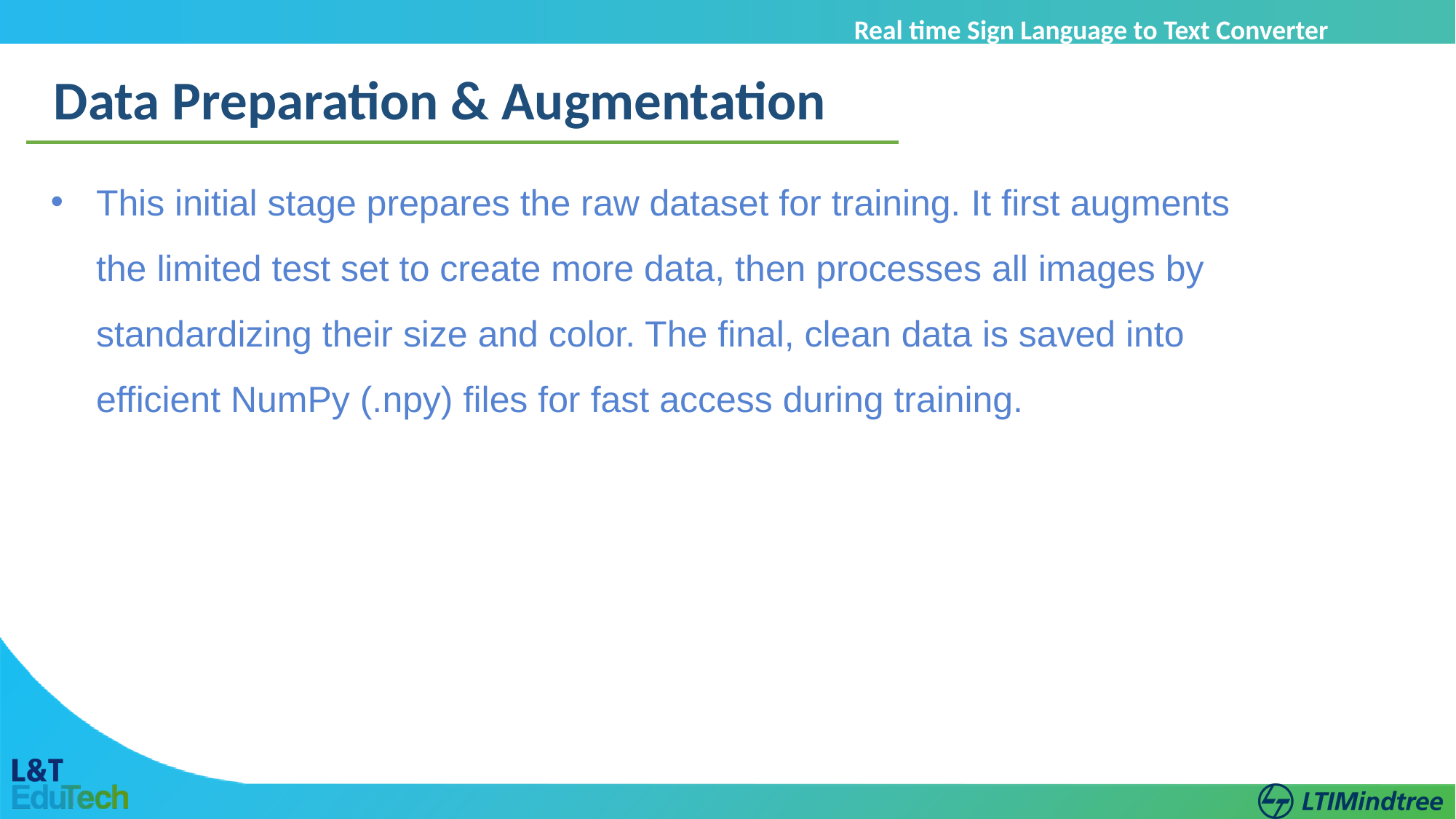

Real time Sign Language to Text Converter
using contextualization
 Data Preparation & Augmentation
This initial stage prepares the raw dataset for training. It first augments the limited test set to create more data, then processes all images by standardizing their size and color. The final, clean data is saved into efficient NumPy (.npy) files for fast access during training.